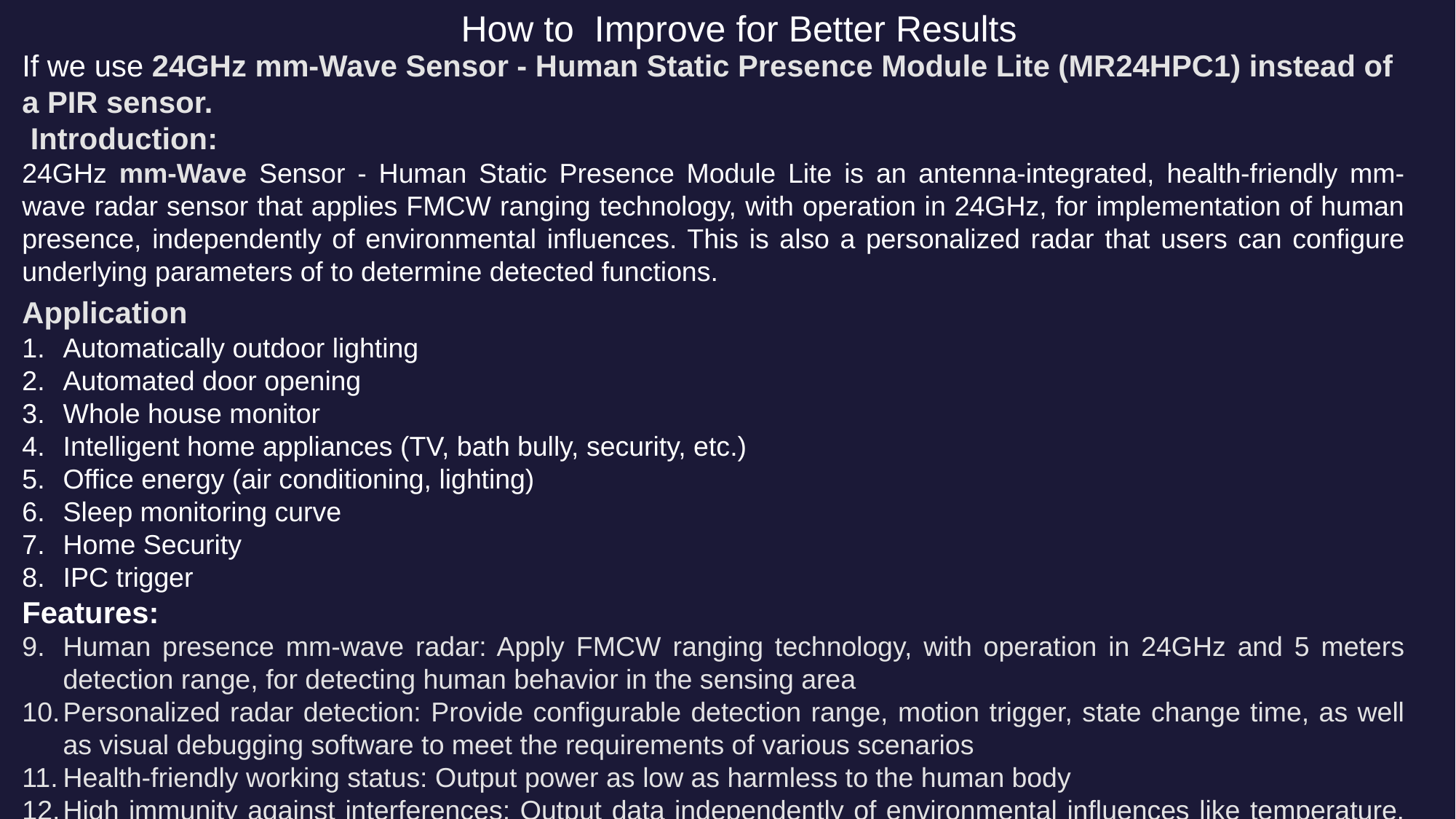

How to  Improve for Better Results
If we use 24GHz mm-Wave Sensor - Human Static Presence Module Lite (MR24HPC1) instead of a PIR sensor.
 Introduction​:
24GHz mm-Wave Sensor - Human Static Presence Module Lite is an antenna-integrated, health-friendly mm-wave radar sensor that applies FMCW ranging technology, with operation in 24GHz, for implementation of human presence, independently of environmental influences. This is also a personalized radar that users can configure underlying parameters of to determine detected functions.
Application​
Automatically outdoor lighting
Automated door opening
Whole house monitor
Intelligent home appliances (TV, bath bully, security, etc.)
Office energy (air conditioning, lighting)
Sleep monitoring curve
Home Security
IPC trigger
Features​:
Human presence mm-wave radar: Apply FMCW ranging technology, with operation in 24GHz and 5 meters detection range, for detecting human behavior in the sensing area
Personalized radar detection: Provide configurable detection range, motion trigger, state change time, as well as visual debugging software to meet the requirements of various scenarios
Health-friendly working status: Output power as low as harmless to the human body
High immunity against interferences: Output data independently of environmental influences like temperature, humidity, noise, airflow, dust, light.